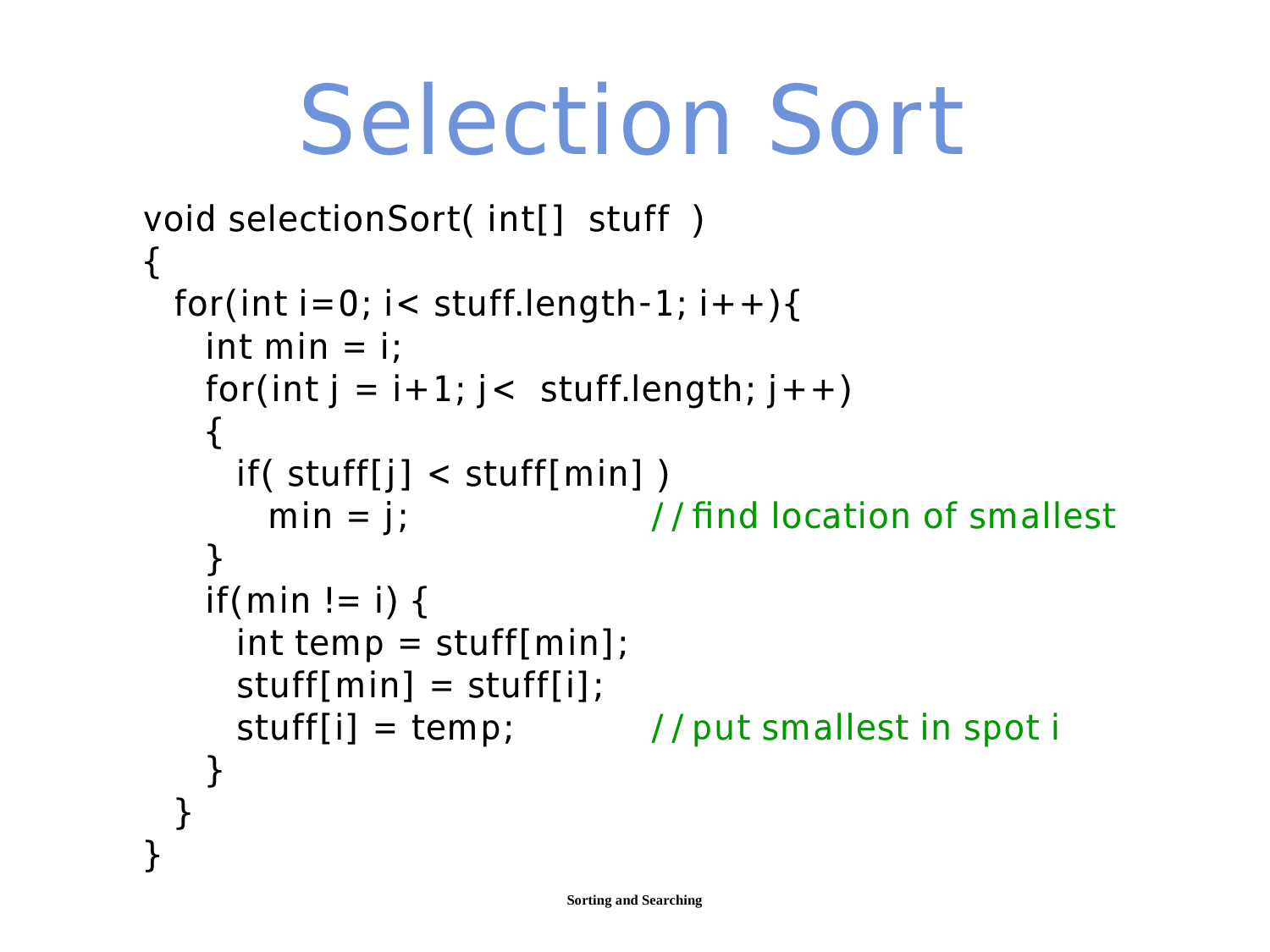

Selection Sort
void selectionSort( int[]  stuff  )
{
   for(int i=0; i< stuff.length-1; i++){
      int min = i;
      for(int j = i+1; j<  stuff.length; j++)
      {
         if( stuff[j] < stuff[min] )
            min = j;    		//find location of smallest
      }
      if(min != i) {
         int temp = stuff[min];
         stuff[min] = stuff[i];
         stuff[i] = temp;   	//put smallest in spot i
      }
   }
}
Sorting and Searching